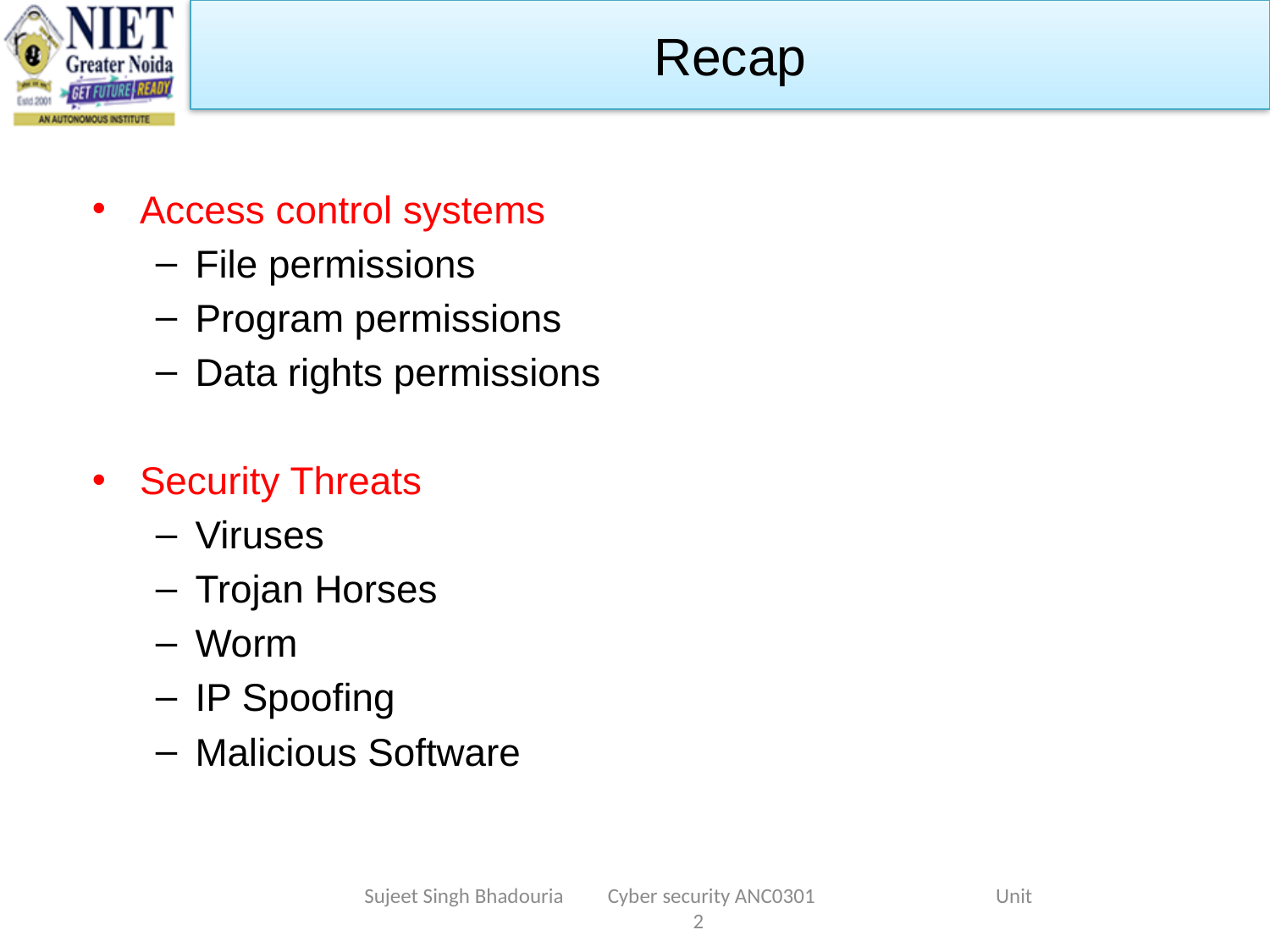

Recap
Access control systems
File permissions
Program permissions
Data rights permissions

Security Threats
Viruses
Trojan Horses
Worm
IP Spoofing
Malicious Software

Sujeet Singh Bhadouria         Cyber security ANC0301                                     Unit 2
85